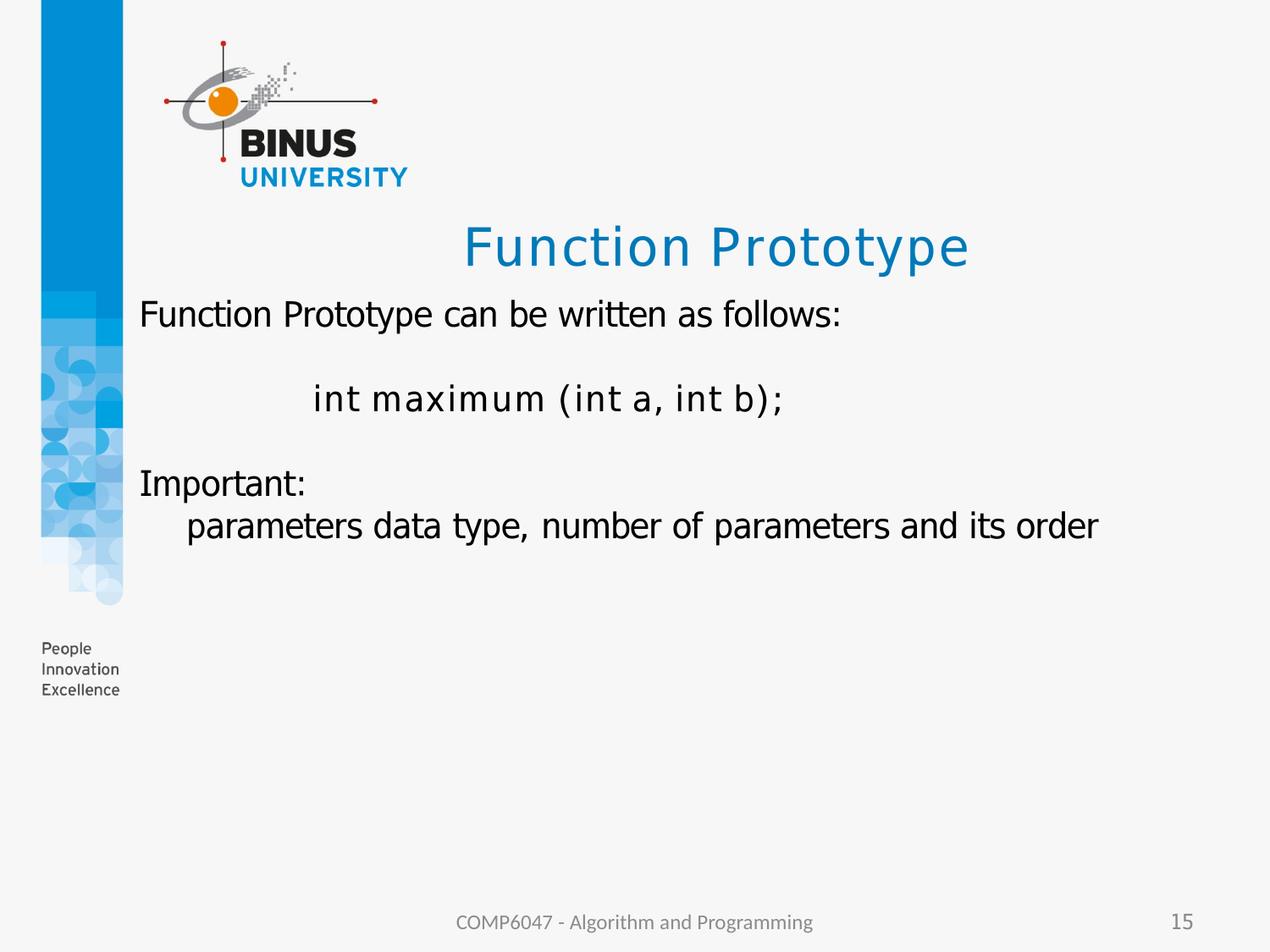

# Function Prototype
Function Prototype can be written as follows:

		int maximum (int a, int b);

Important:
	parameters data type, number of parameters and its order
COMP6047 - Algorithm and Programming
15